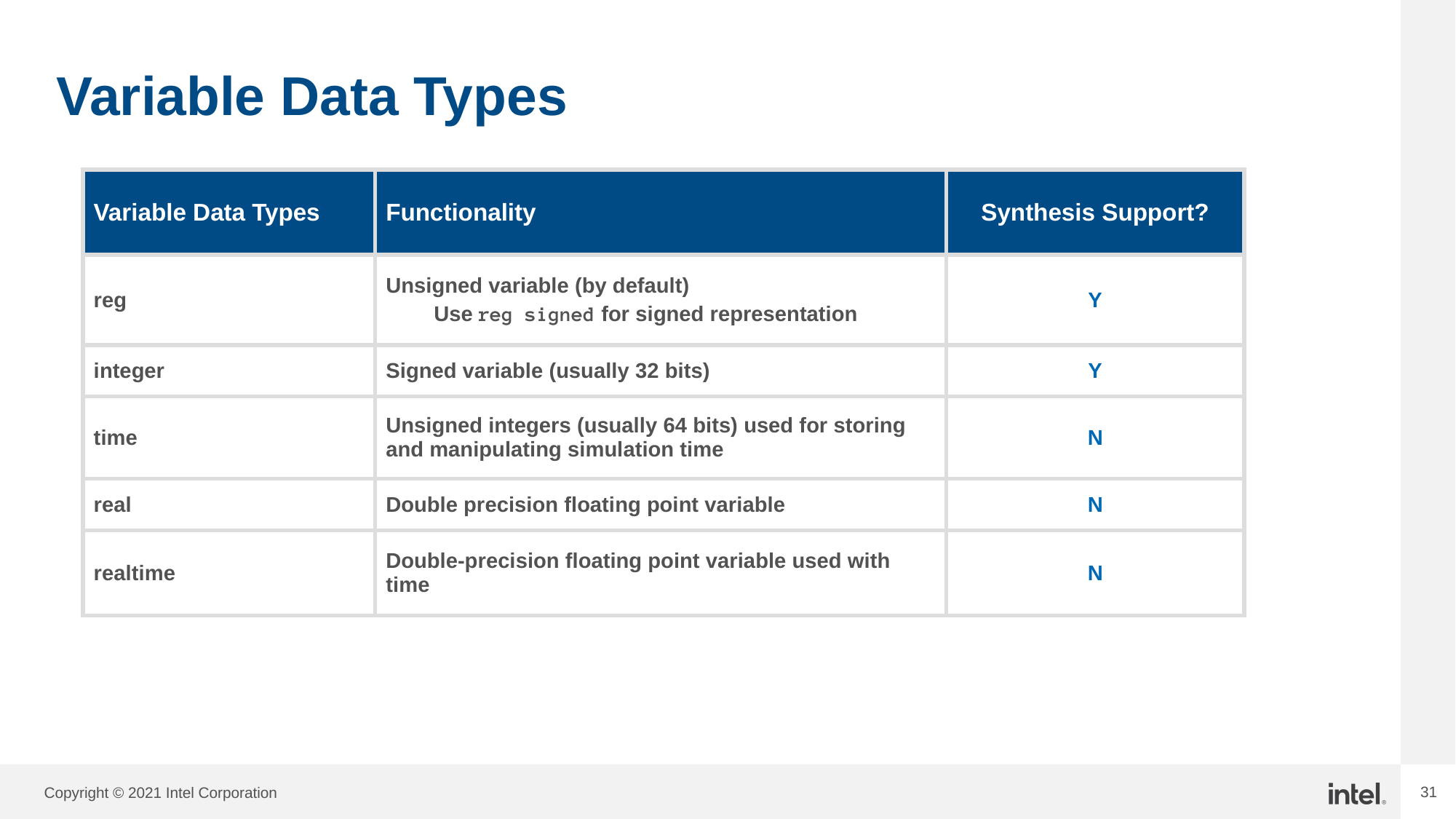

# Variable Data Types
| Variable Data Types | Functionality | Synthesis Support? |
| --- | --- | --- |
| reg | Unsigned variable (by default) Use reg signed for signed representation | Y |
| integer | Signed variable (usually 32 bits) | Y |
| time | Unsigned integers (usually 64 bits) used for storing and manipulating simulation time | N |
| real | Double precision floating point variable | N |
| realtime | Double-precision floating point variable used with time | N |